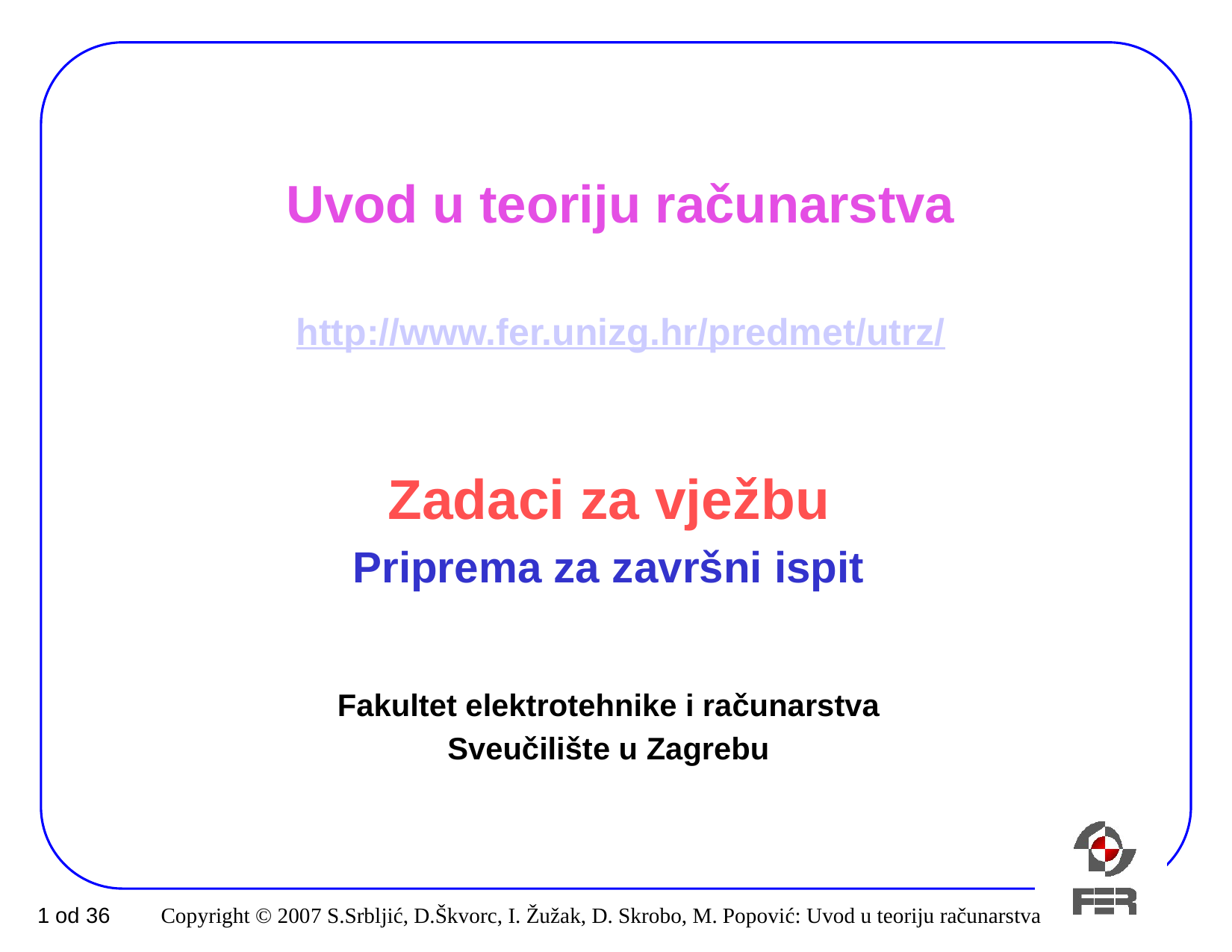

# Uvod u teoriju računarstva http://www.fer.unizg.hr/predmet/utrz/
Zadaci za vježbu
Priprema za završni ispit

Fakultet elektrotehnike i računarstva
Sveučilište u Zagrebu